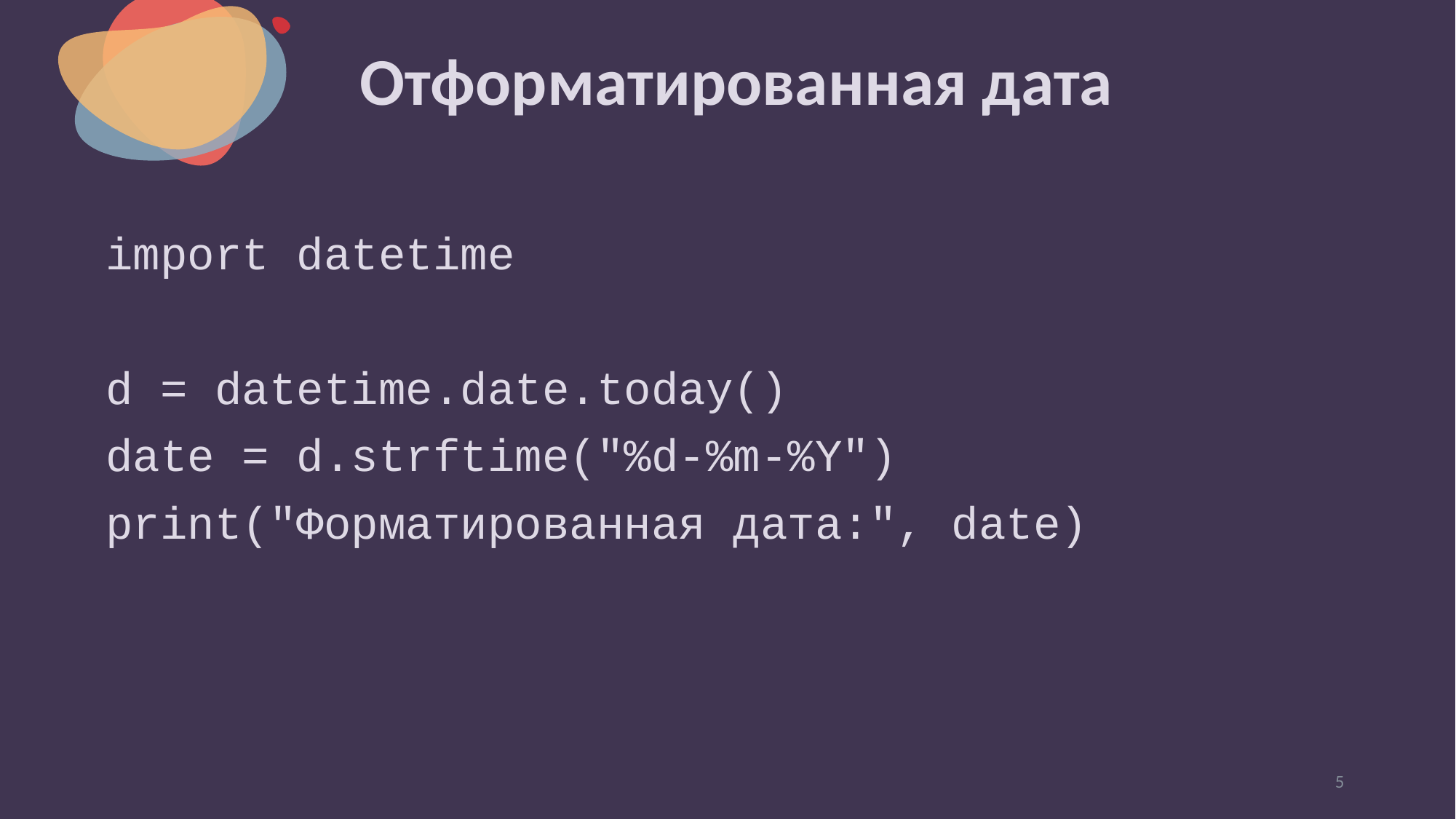

# Отформатированная дата
import datetime

d = datetime.date.today()
date = d.strftime("%d-%m-%Y")
print("Форматированная дата:", date)
5